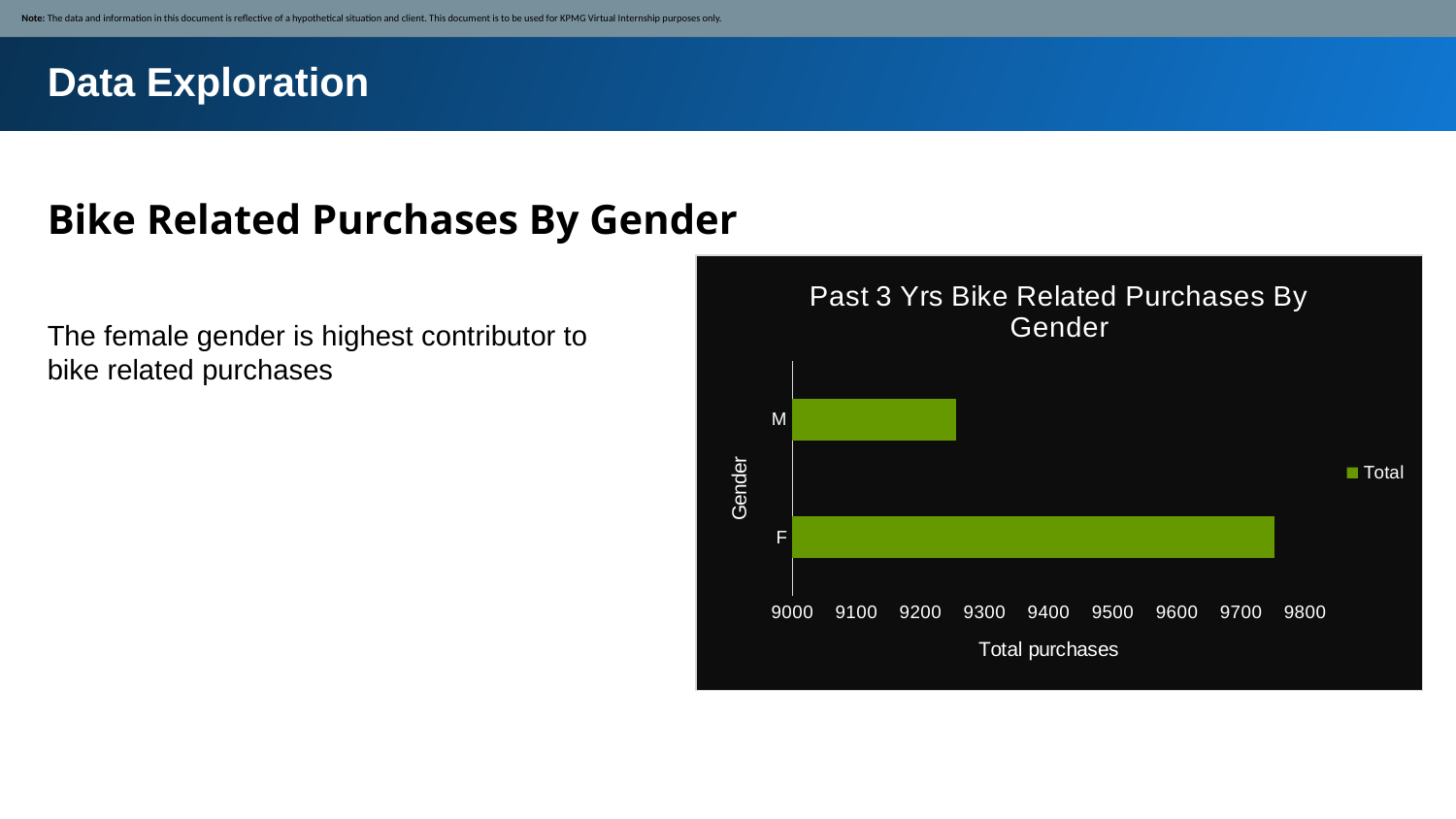

Note: The data and information in this document is reflective of a hypothetical situation and client. This document is to be used for KPMG Virtual Internship purposes only.
Data Exploration
Bike Related Purchases By Gender

### Chart: Past 3 Yrs Bike Related Purchases By Gender

| Category | Total |
|---|---|
| F | 9752.0 |
| M | 9255.0 |
The female gender is highest contributor to bike related purchases